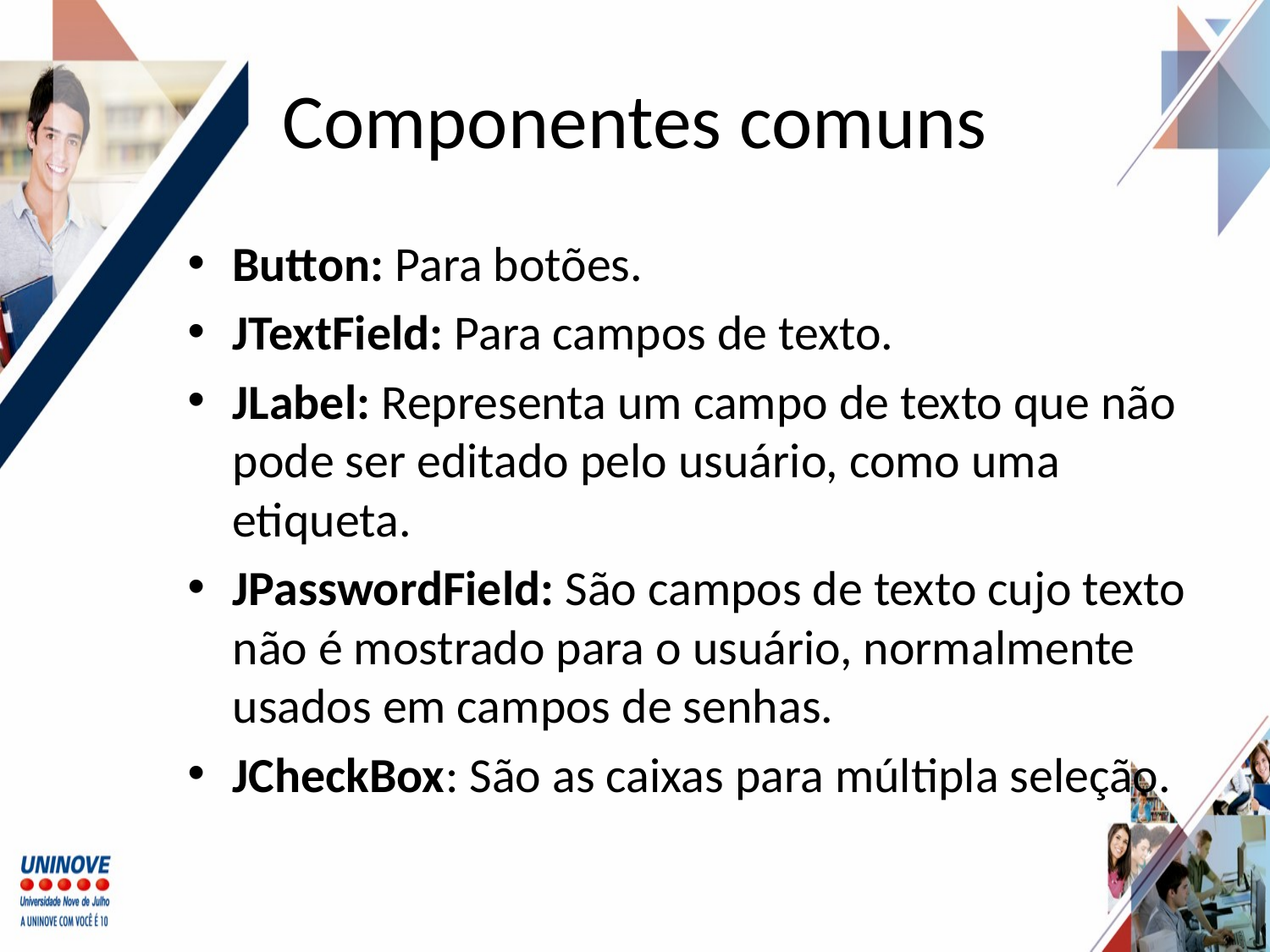

# Componentes comuns
Button: Para botões.
JTextField: Para campos de texto.
JLabel: Representa um campo de texto que não pode ser editado pelo usuário, como uma etiqueta.
JPasswordField: São campos de texto cujo texto não é mostrado para o usuário, normalmente usados em campos de senhas.
JCheckBox: São as caixas para múltipla seleção.